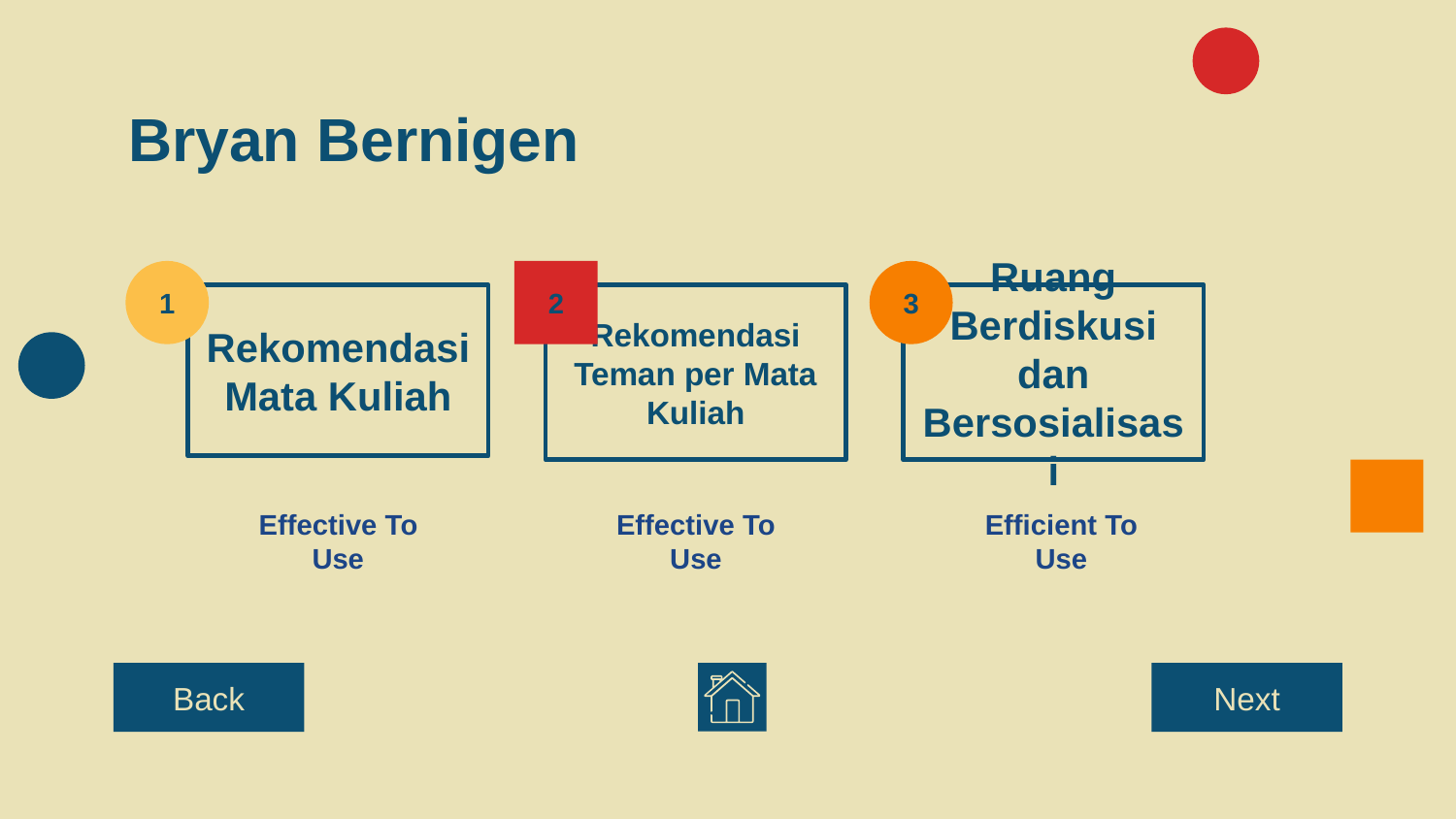

# Bryan Bernigen
1
2
3
Rekomendasi Teman per Mata Kuliah
Rekomendasi Mata Kuliah
Ruang Berdiskusi dan Bersosialisasi
Effective To Use
Effective To Use
Efficient To Use
Back

Next